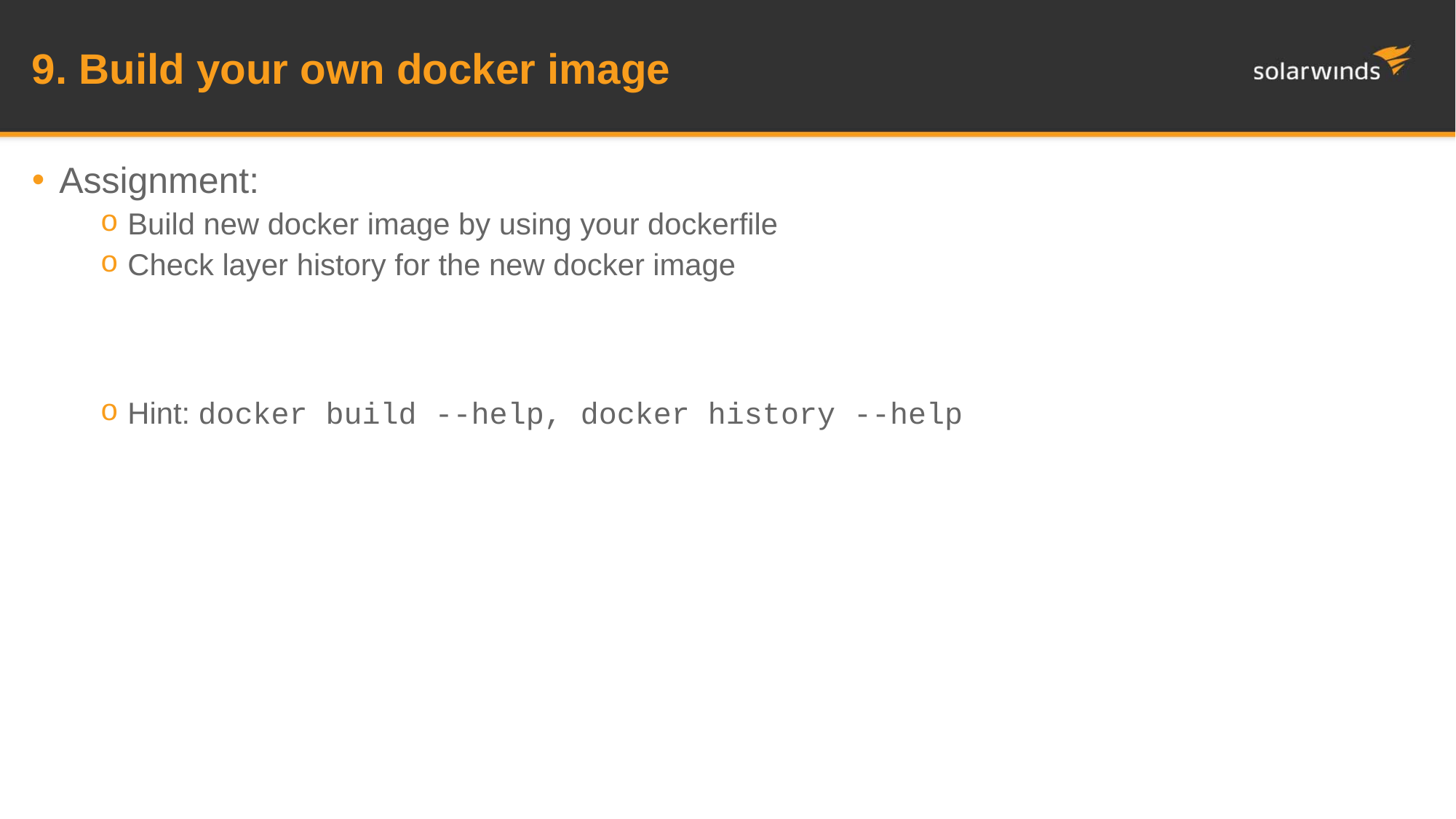

# 9. Build your own docker image
Assignment:
Build new docker image by using your dockerfile
Check layer history for the new docker image

Hint: docker build --help, docker history --help